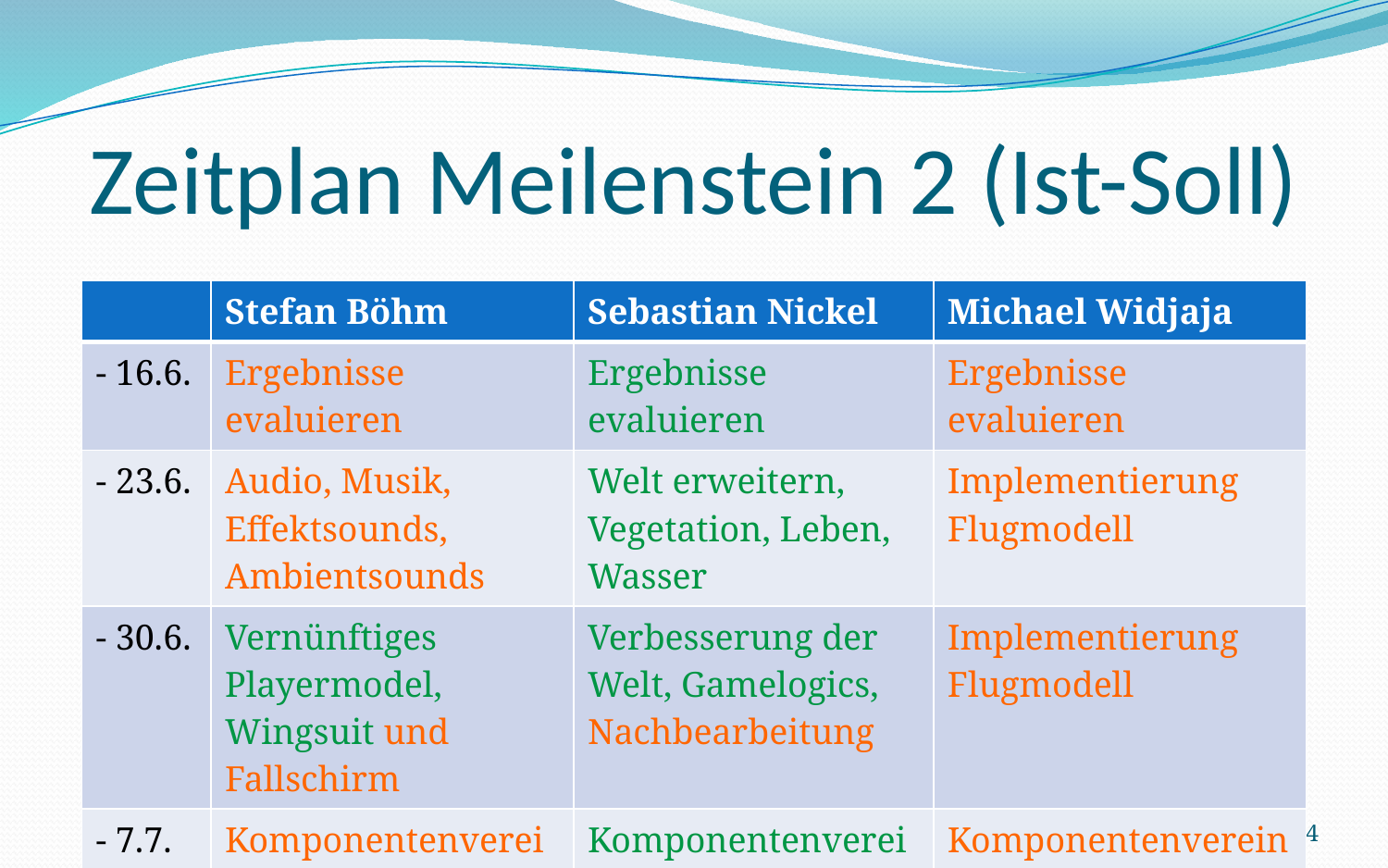

# Zeitplan Meilenstein 2 (Ist-Soll)

|  | Stefan Böhm | Sebastian Nickel | Michael Widjaja |
| --- | --- | --- | --- |
| - 16.6. | Ergebnisse evaluieren | Ergebnisse evaluieren | Ergebnisse evaluieren |
| - 23.6. | Audio, Musik, Effektsounds, Ambientsounds | Welt erweitern, Vegetation, Leben, Wasser | Implementierung Flugmodell |
| - 30.6. | Vernünftiges Playermodel, Wingsuit und Fallschirm | Verbesserung der Welt, Gamelogics, Nachbearbeitung | Implementierung Flugmodell |
| - 7.7. | Komponentenverein. | Komponentenverein. | Komponentenverein. |
24